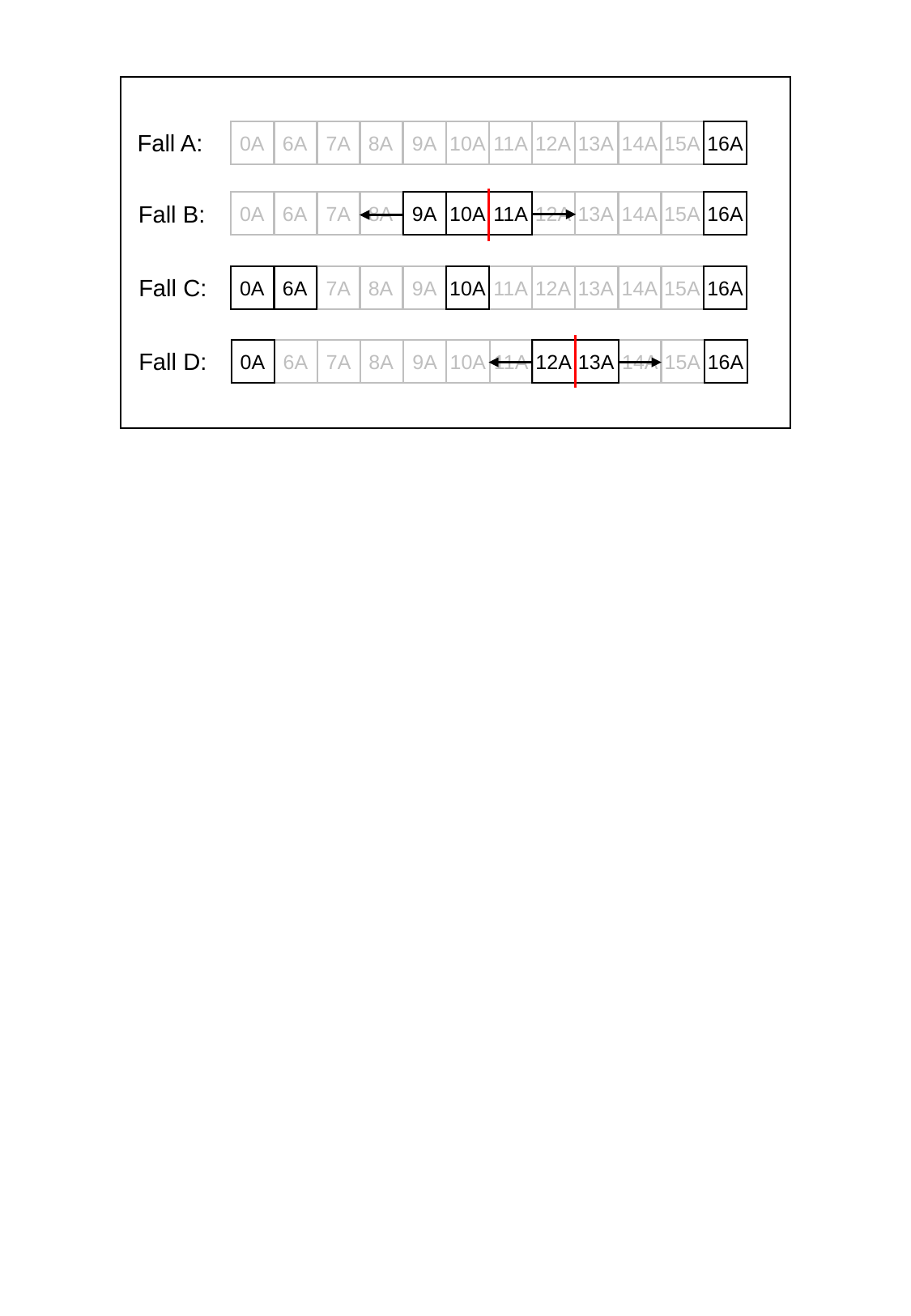

0A
6A
7A
8A
9A
10A
11A
12A
13A
14A
15A
16A
Fall A:

0A
6A
7A
8A
9A
10A
11A
12A
13A
14A
15A
16A
Fall B:

0A
6A
7A
8A
9A
10A
11A
12A
13A
14A
15A
16A
Fall C:

0A
6A
7A
8A
9A
10A
11A
12A
13A
14A
15A
16A
Fall D: